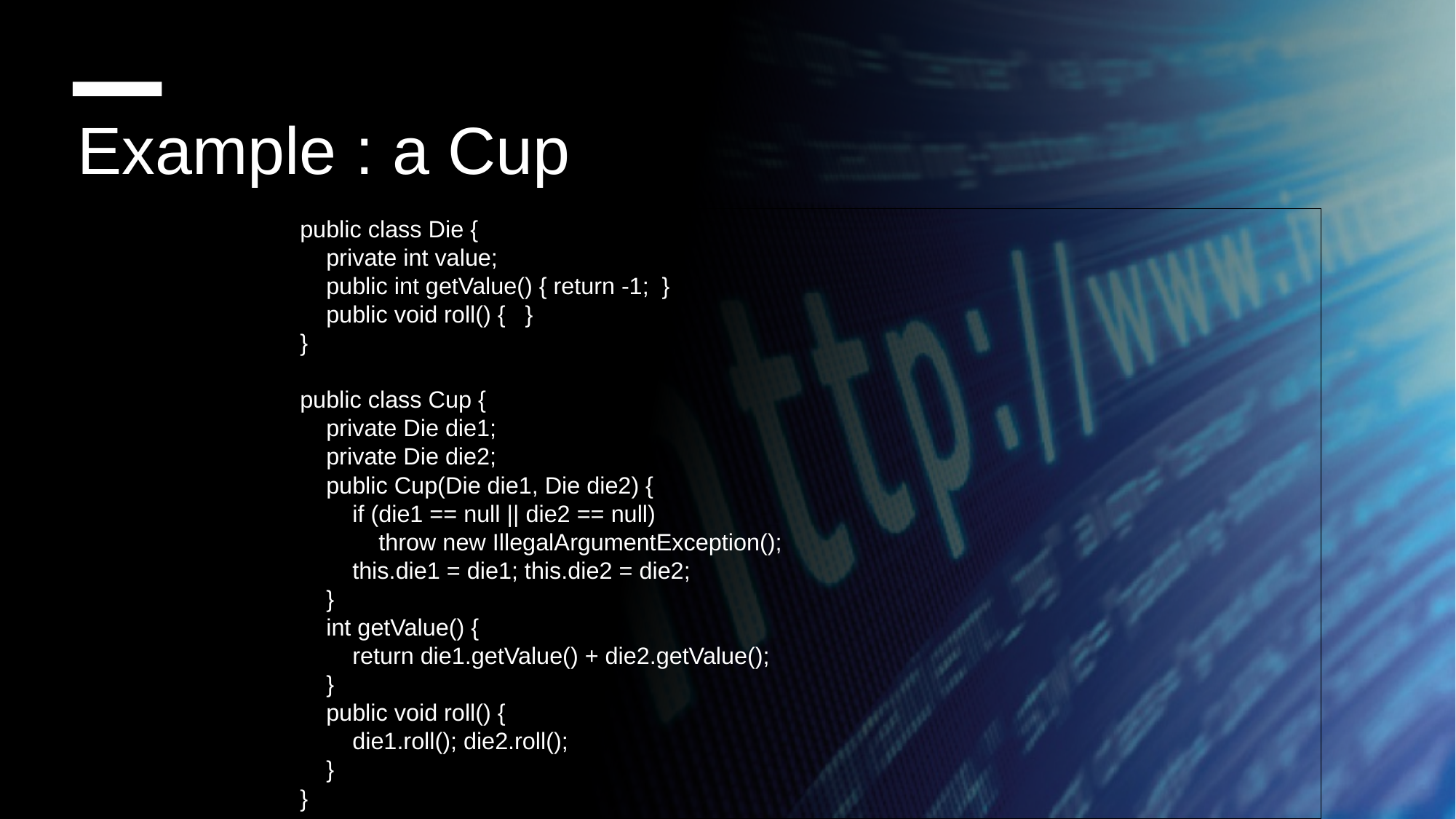

Example : a Cup
public class Die {
    private int value;
    public int getValue() { return -1;  }
    public void roll() {   }
}

public class Cup {
    private Die die1;
    private Die die2;
    public Cup(Die die1, Die die2) {
        if (die1 == null || die2 == null)
            throw new IllegalArgumentException();
        this.die1 = die1; this.die2 = die2;
    }
    int getValue() {
        return die1.getValue() + die2.getValue();
    }
    public void roll() {
        die1.roll(); die2.roll();
    }
}